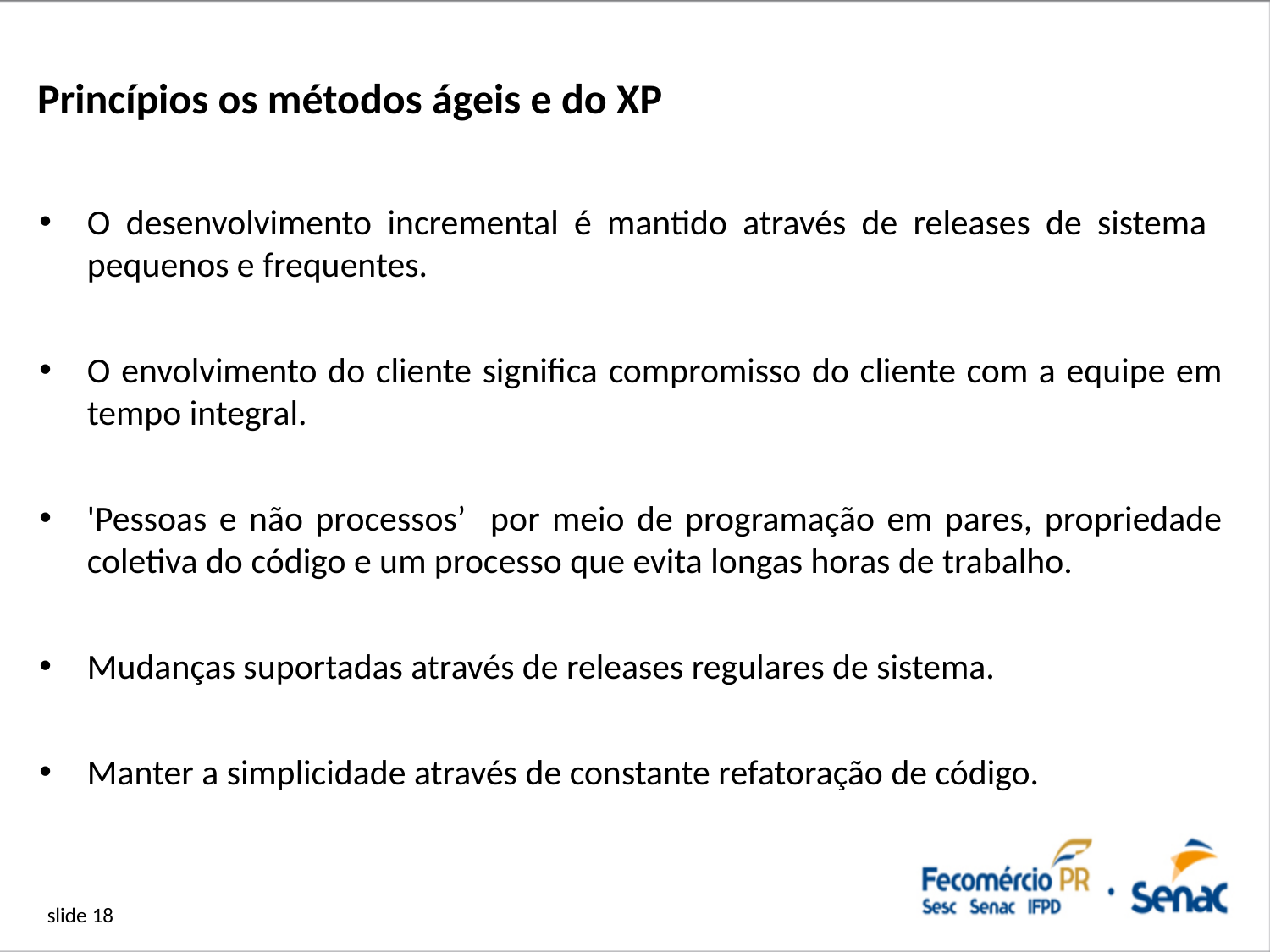

# Princípios os métodos ágeis e do XP
O desenvolvimento incremental é mantido através de releases de sistema  pequenos e frequentes.

O envolvimento do cliente significa compromisso do cliente com a equipe em tempo integral.

'Pessoas e não processos’  por meio de programação em pares, propriedade coletiva do código e um processo que evita longas horas de trabalho.

Mudanças suportadas através de releases regulares de sistema.

Manter a simplicidade através de constante refatoração de código.